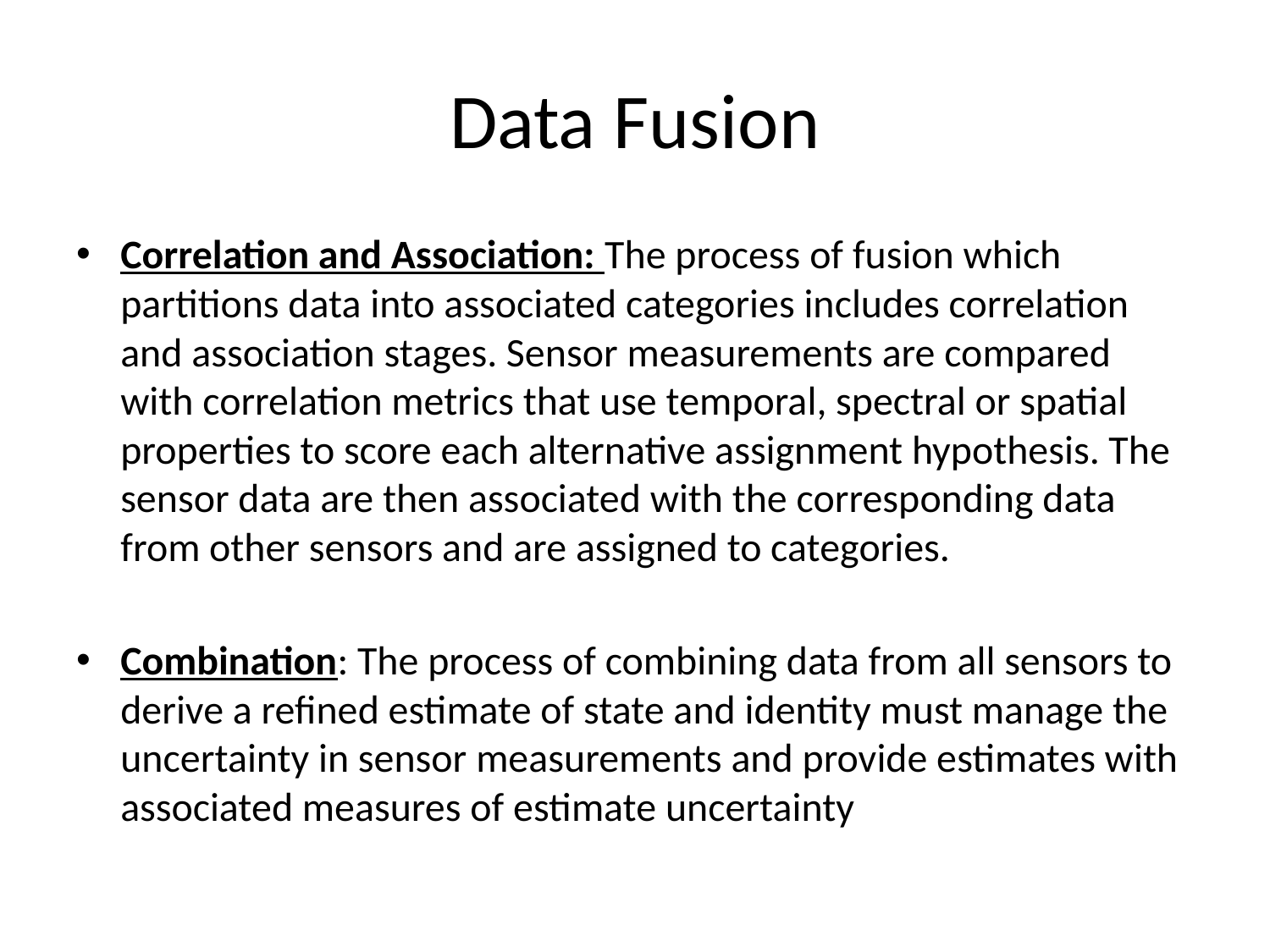

# Data Fusion
Correlation and Association: The process of fusion which partitions data into associated categories includes correlation and association stages. Sensor measurements are compared with correlation metrics that use temporal, spectral or spatial properties to score each alternative assignment hypothesis. The sensor data are then associated with the corresponding data from other sensors and are assigned to categories.

Combination: The process of combining data from all sensors to derive a refined estimate of state and identity must manage the uncertainty in sensor measurements and provide estimates with associated measures of estimate uncertainty